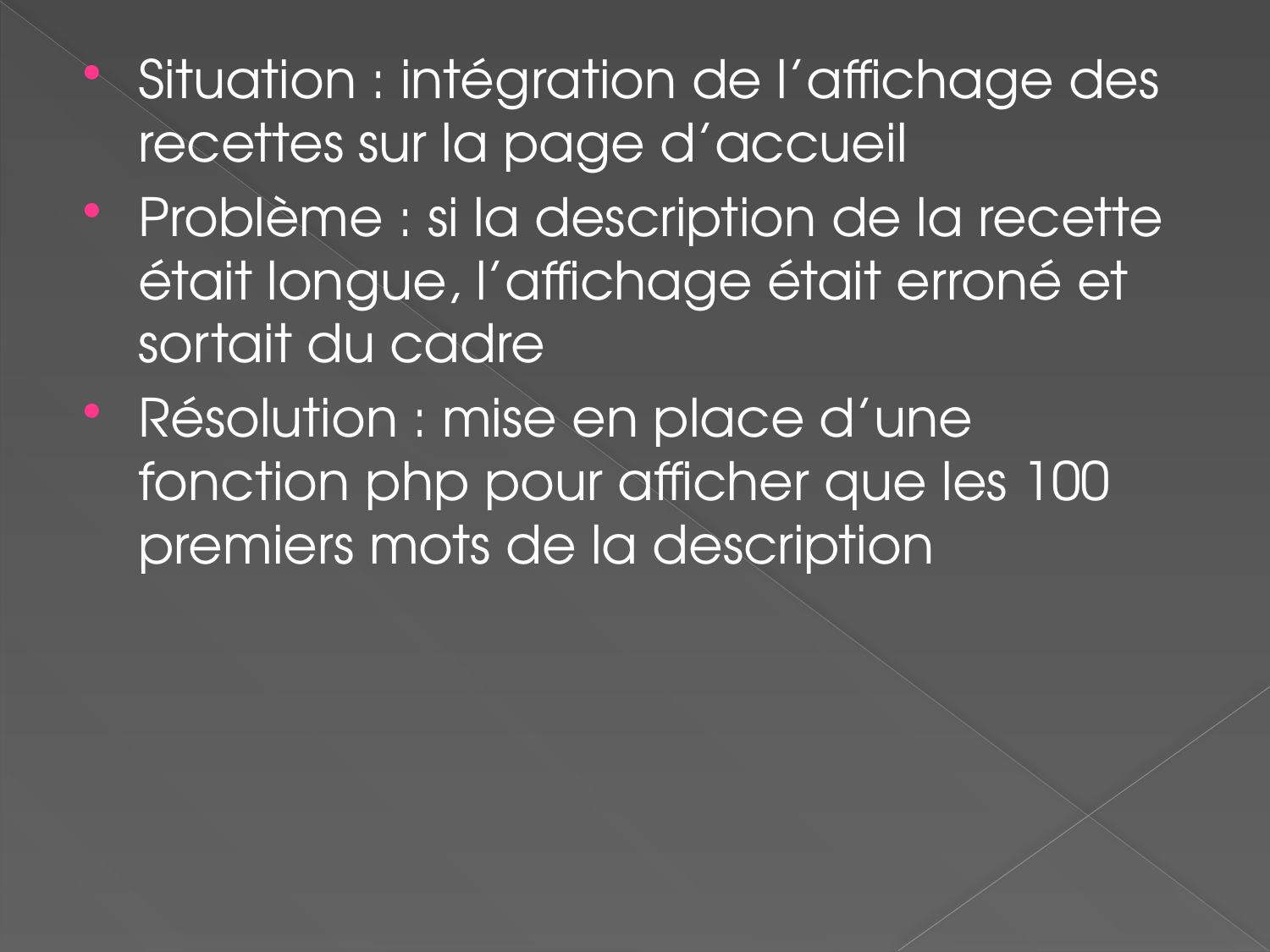

Situation : intégration de l’affichage des recettes sur la page d’accueil
Problème : si la description de la recette était longue, l’affichage était erroné et sortait du cadre
Résolution : mise en place d’une fonction php pour afficher que les 100 premiers mots de la description